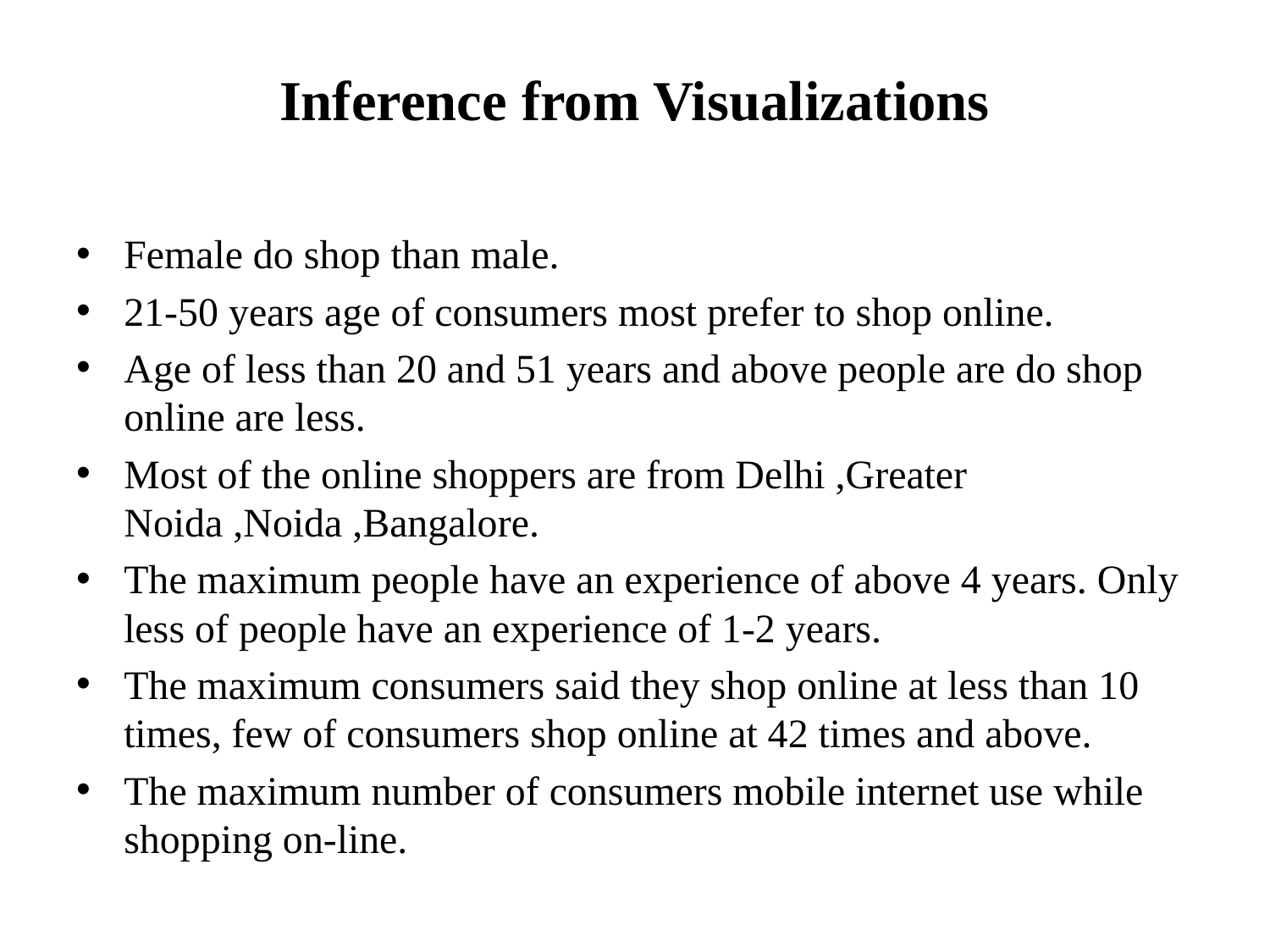

# Inference from Visualizations
Female do shop than male.
21-50 years age of consumers most prefer to shop online.
Age of less than 20 and 51 years and above people are do shop online are less.
Most of the online shoppers are from Delhi ,Greater Noida ,Noida ,Bangalore.
The maximum people have an experience of above 4 years. Only less of people have an experience of 1-2 years.
The maximum consumers said they shop online at less than 10 times, few of consumers shop online at 42 times and above.
The maximum number of consumers mobile internet use while shopping on-line.